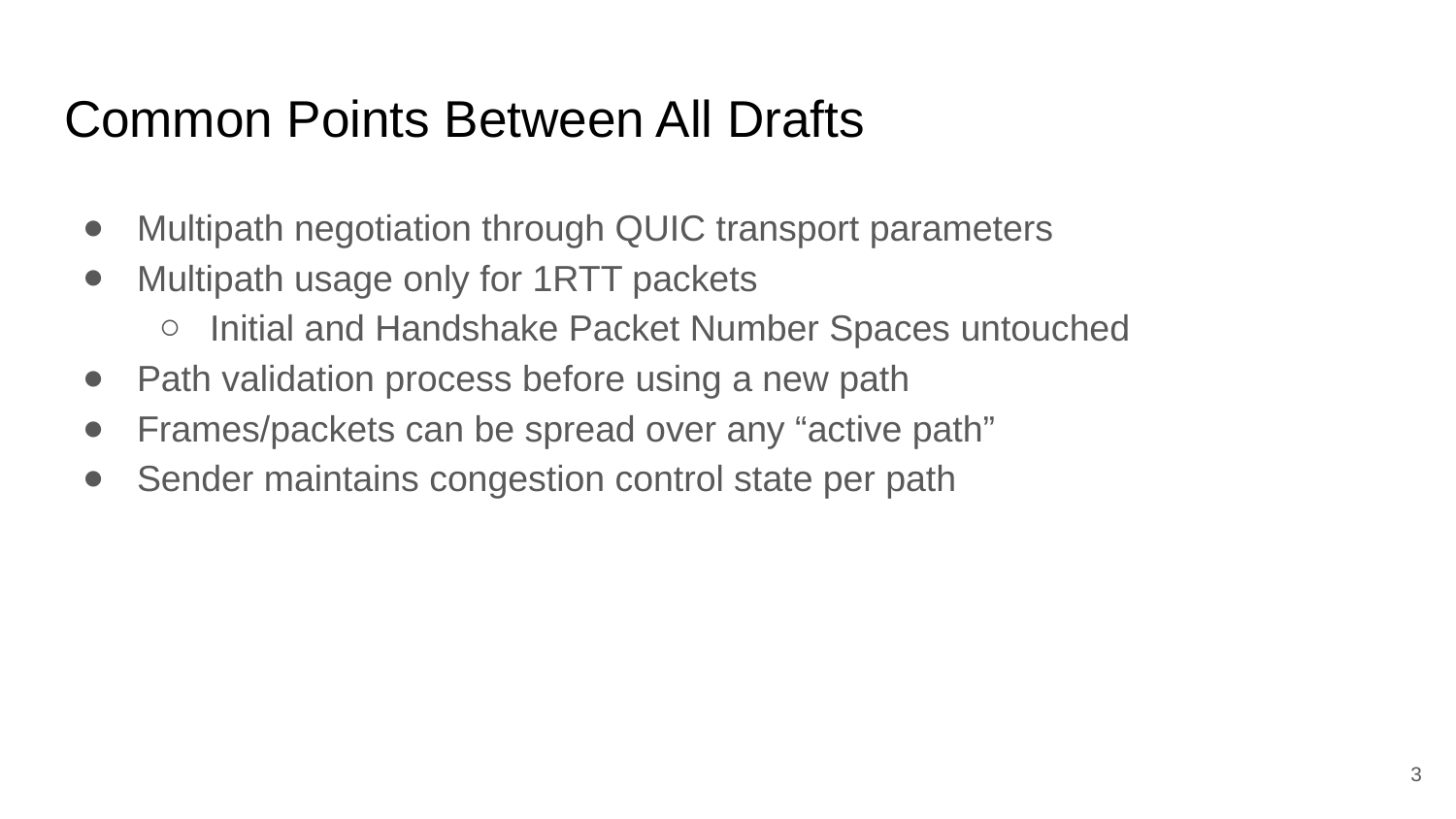

# Common Points Between All Drafts
Multipath negotiation through QUIC transport parameters
Multipath usage only for 1RTT packets
Initial and Handshake Packet Number Spaces untouched
Path validation process before using a new path
Frames/packets can be spread over any “active path”
Sender maintains congestion control state per path
3